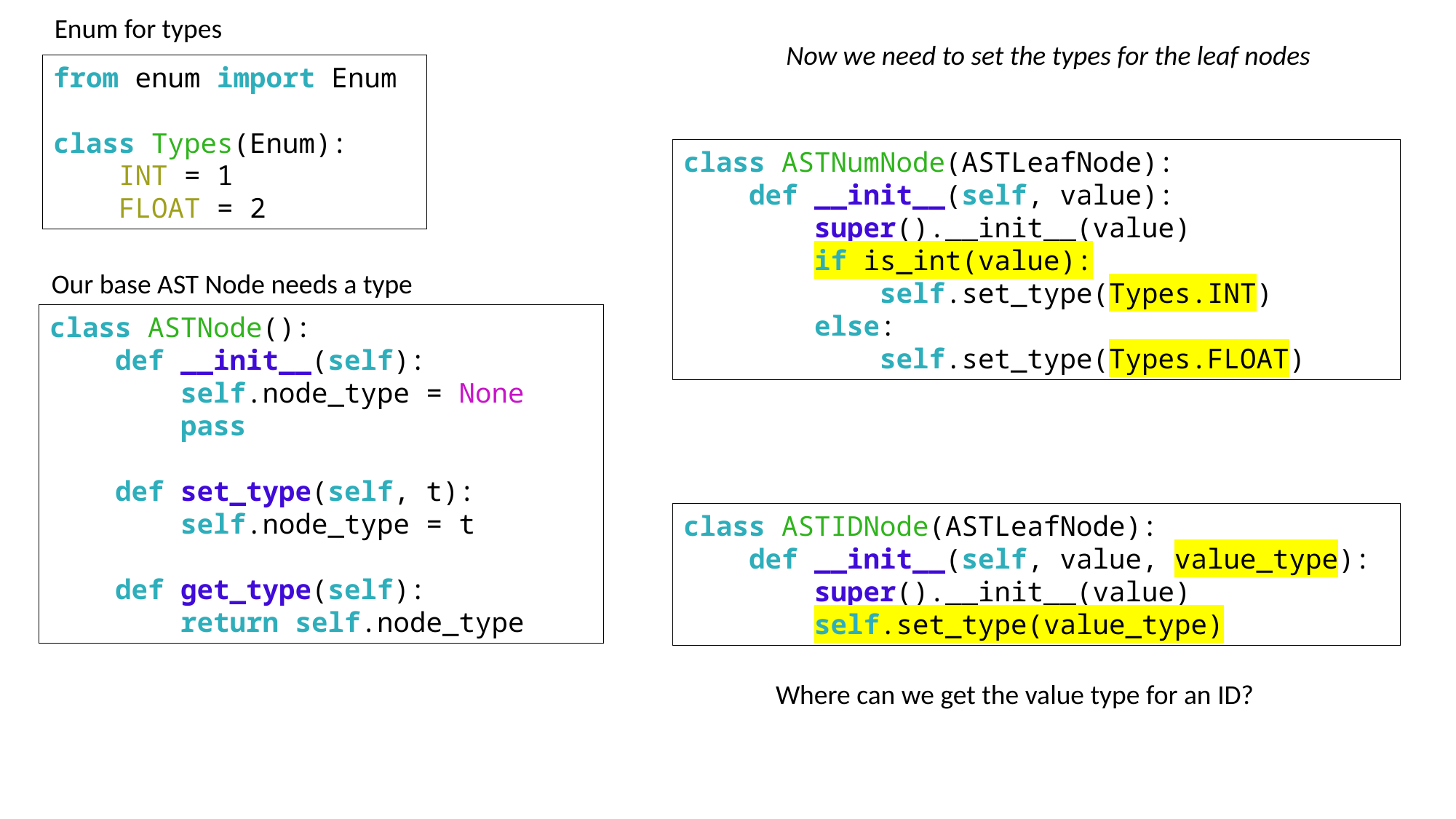

Enum for types
Now we need to set the types for the leaf nodes
from enum import Enum

class Types(Enum):
    INT = 1
    FLOAT = 2
class ASTNumNode(ASTLeafNode):
    def __init__(self, value):
        super().__init__(value)
        if is_int(value):
            self.set_type(Types.INT)
        else:
            self.set_type(Types.FLOAT)
Our base AST Node needs a type
class ASTNode():
    def __init__(self):
        self.node_type = None
        pass

    def set_type(self, t):
        self.node_type = t

    def get_type(self):
        return self.node_type
class ASTIDNode(ASTLeafNode):
    def __init__(self, value, value_type):
        super().__init__(value)
        self.set_type(value_type)
Where can we get the value type for an ID?